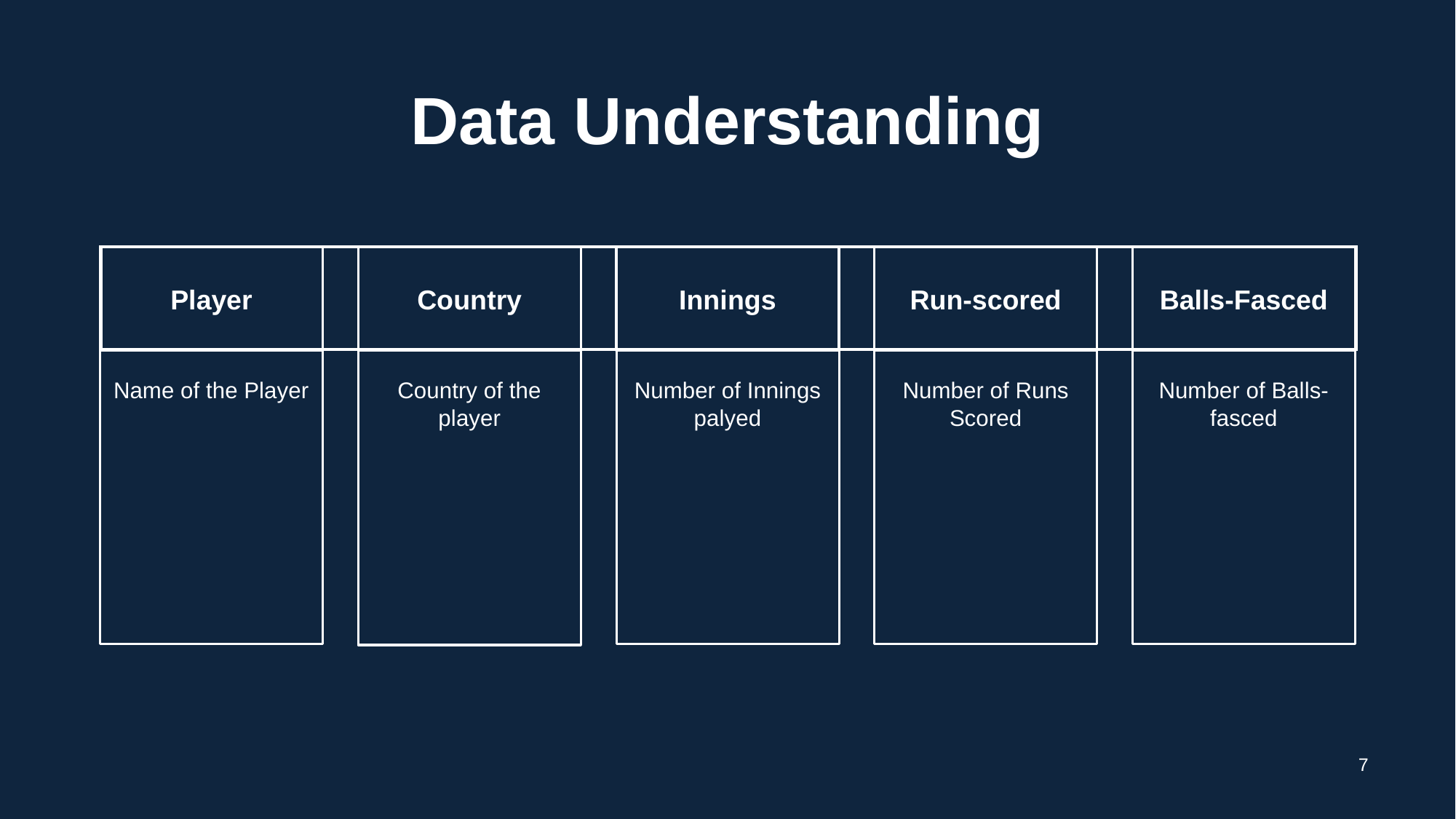

# Data Understanding

Player
Country
Innings
Run-scored
Balls-Fasced
Name of the Player
Country of the player
Number of Innings palyed
Number of Runs Scored
Number of Balls-fasced
7